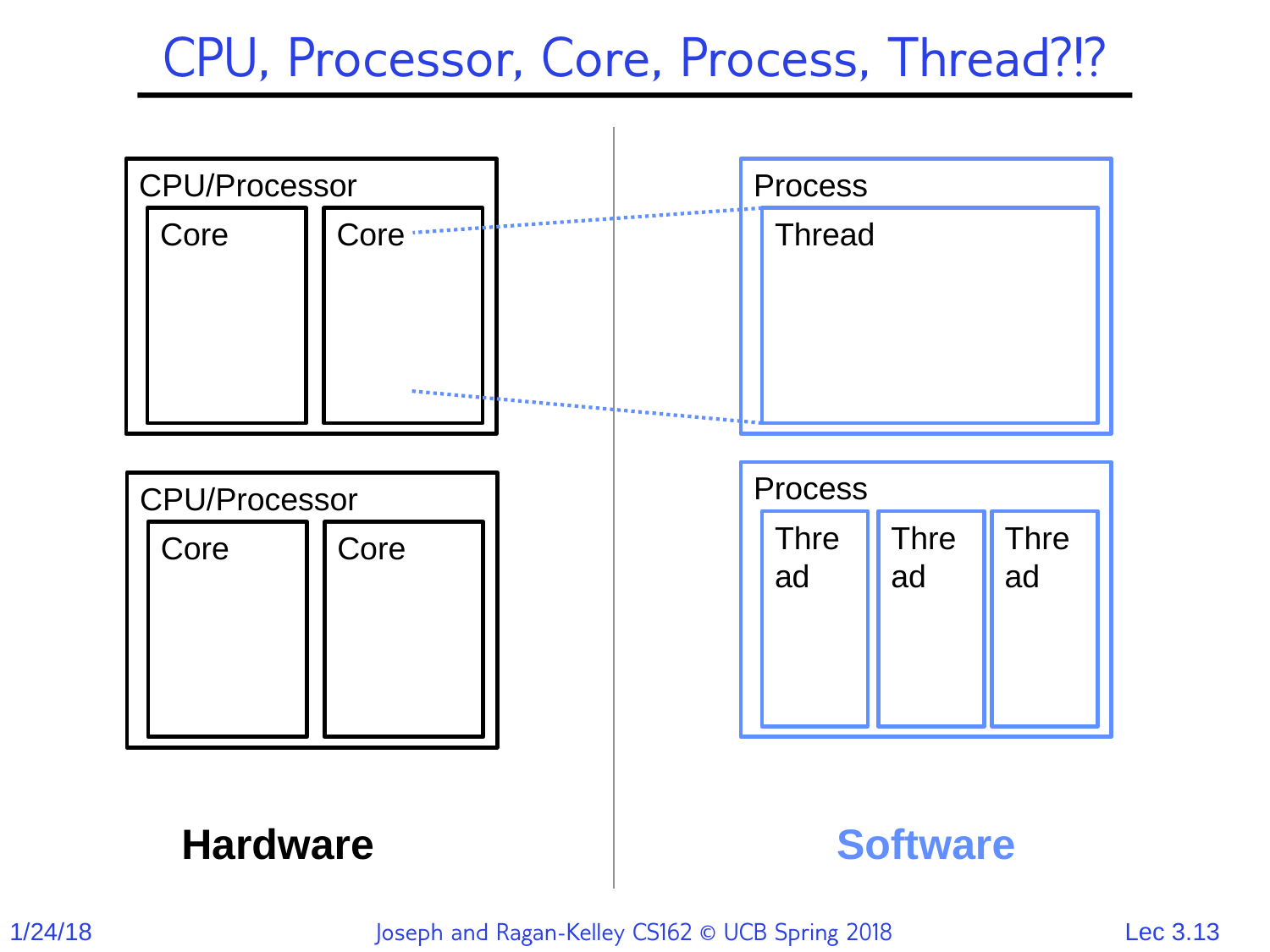

# CPU, Processor, Core, Process, Thread?!?
CPU/Processor
Process
Core
Core
Thread
Process
CPU/Processor
Thread
Thread
Thread
Core
Core
Hardware
Software